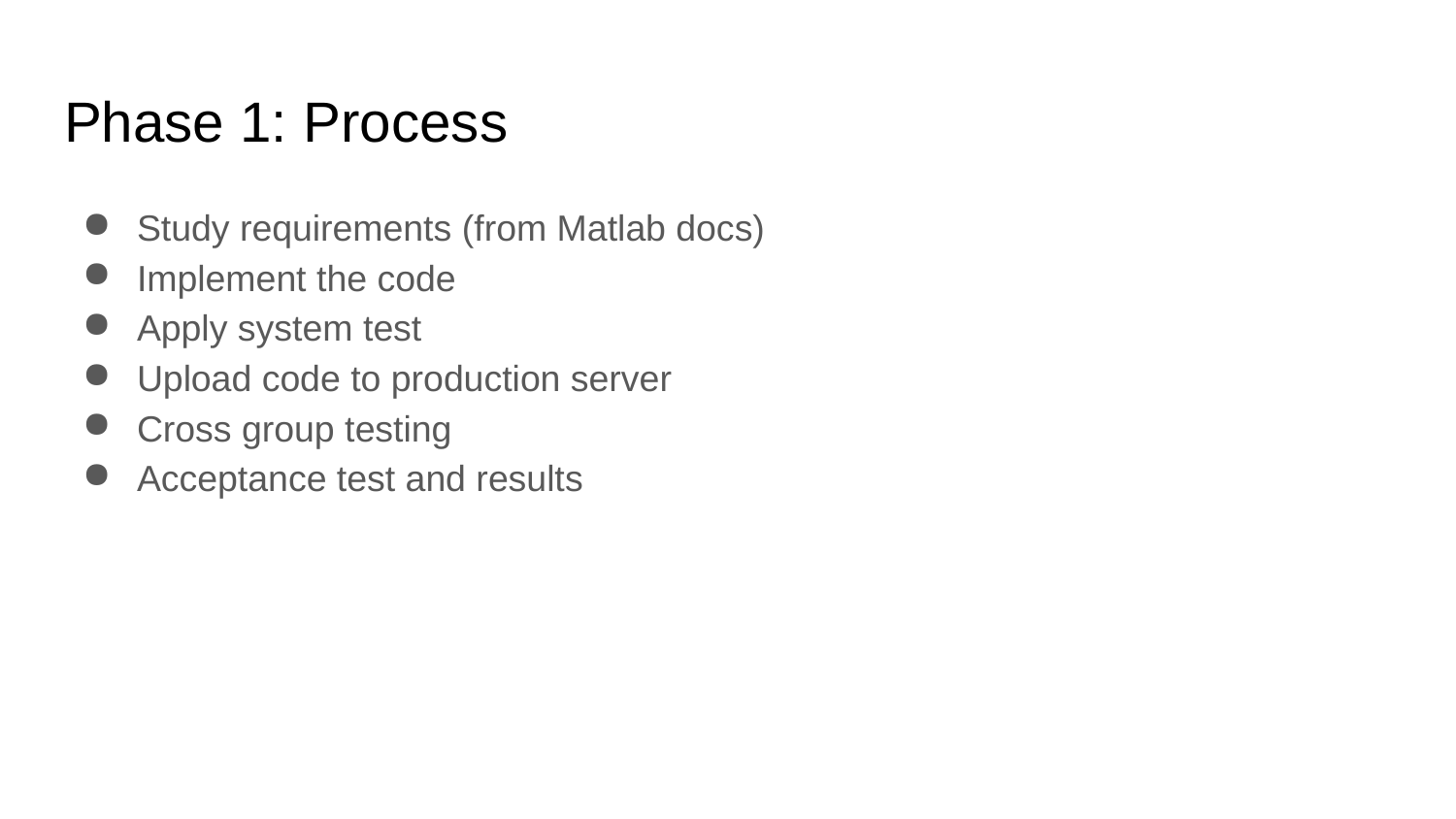

# Phase 1: Process
Study requirements (from Matlab docs)
Implement the code
Apply system test
Upload code to production server
Cross group testing
Acceptance test and results